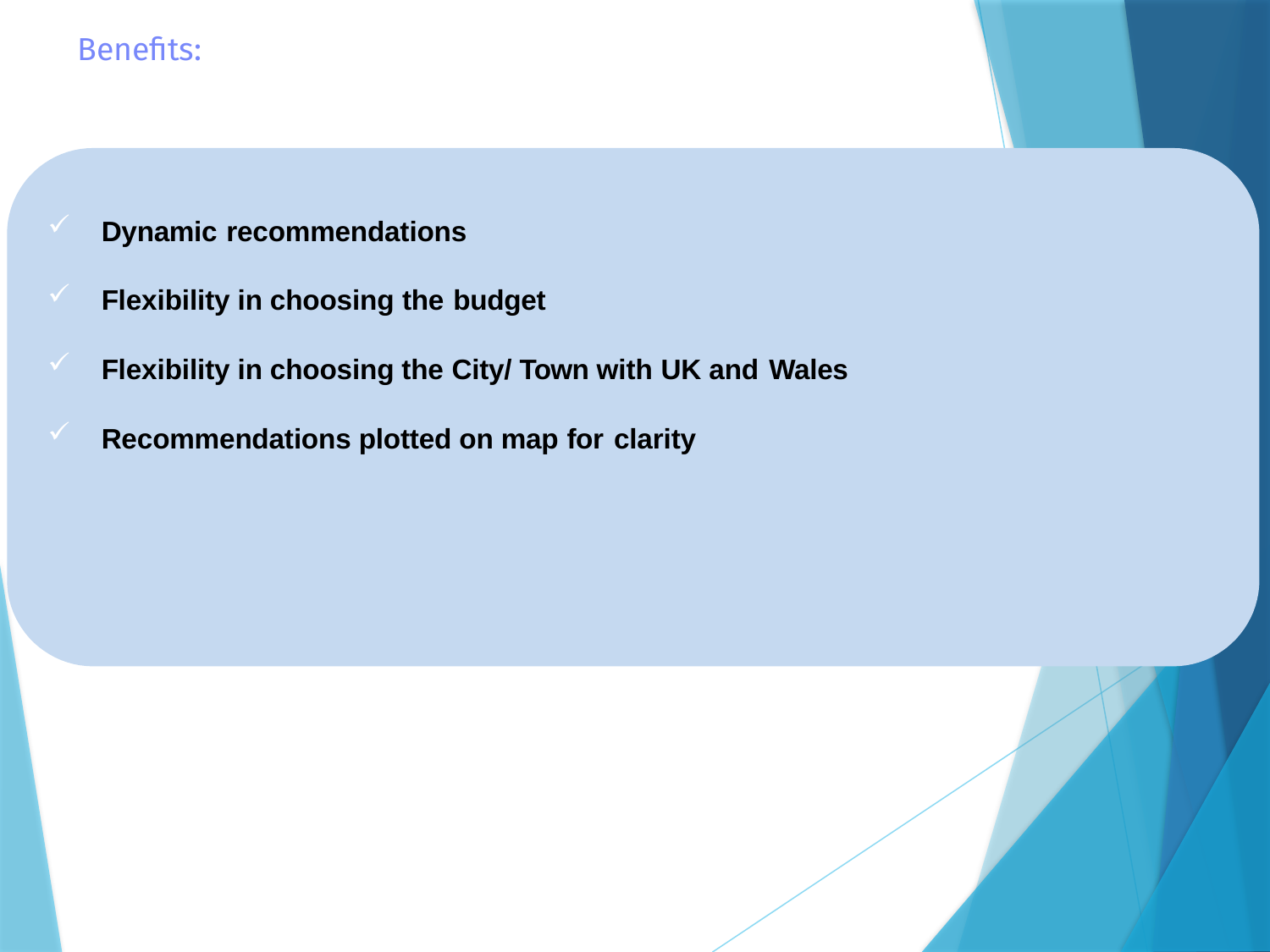

# Benefits:

Dynamic recommendations

Flexibility in choosing the budget

Flexibility in choosing the City/ Town with UK and Wales

Recommendations plotted on map for clarity